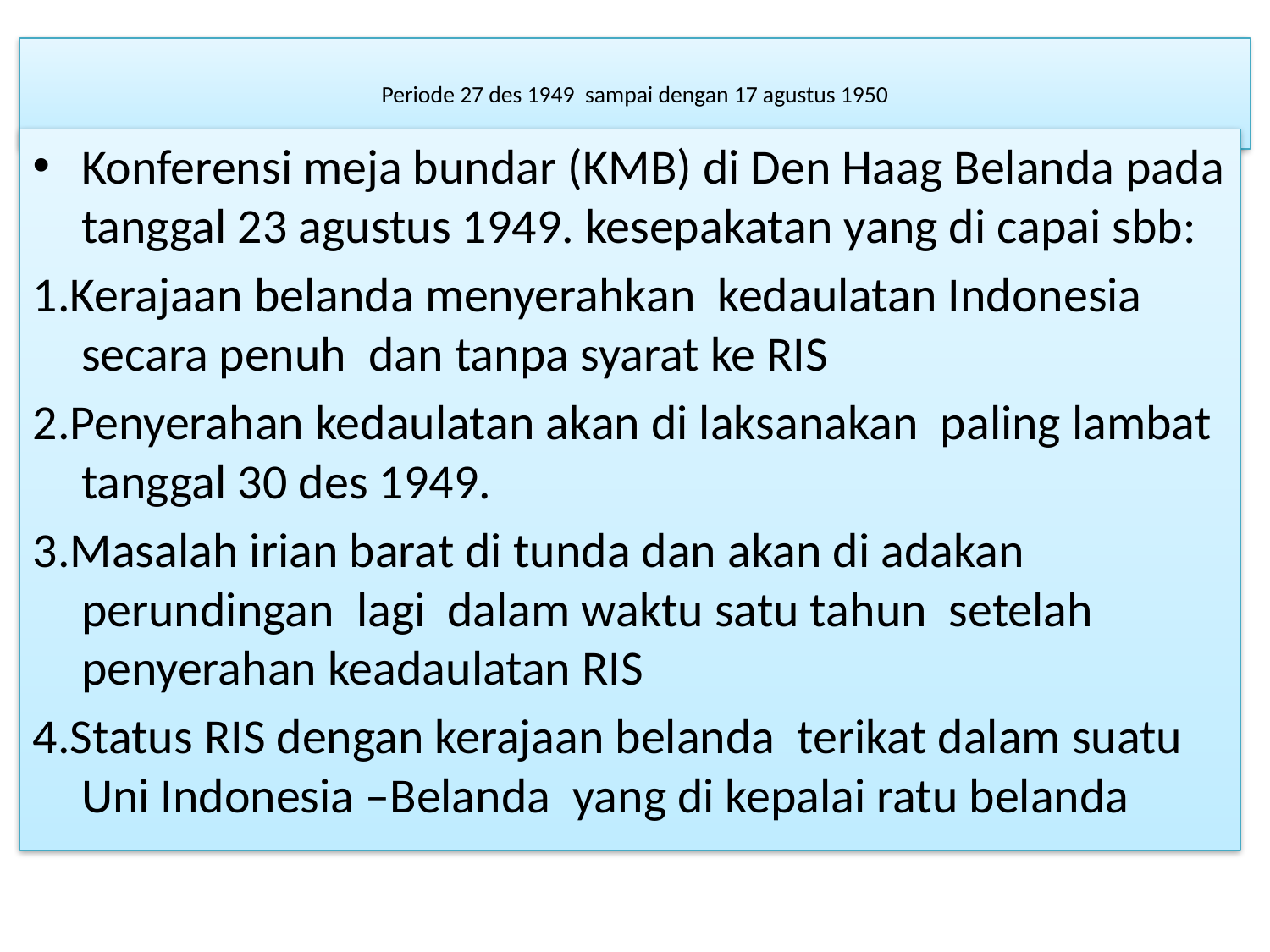

# Periode 27 des 1949  sampai dengan 17 agustus 1950
Konferensi meja bundar (KMB) di Den Haag Belanda pada tanggal 23 agustus 1949. kesepakatan yang di capai sbb:
1.Kerajaan belanda menyerahkan  kedaulatan Indonesia secara penuh  dan tanpa syarat ke RIS
2.Penyerahan kedaulatan akan di laksanakan  paling lambat tanggal 30 des 1949.
3.Masalah irian barat di tunda dan akan di adakan perundingan  lagi  dalam waktu satu tahun  setelah penyerahan keadaulatan RIS
4.Status RIS dengan kerajaan belanda  terikat dalam suatu  Uni Indonesia –Belanda  yang di kepalai ratu belanda